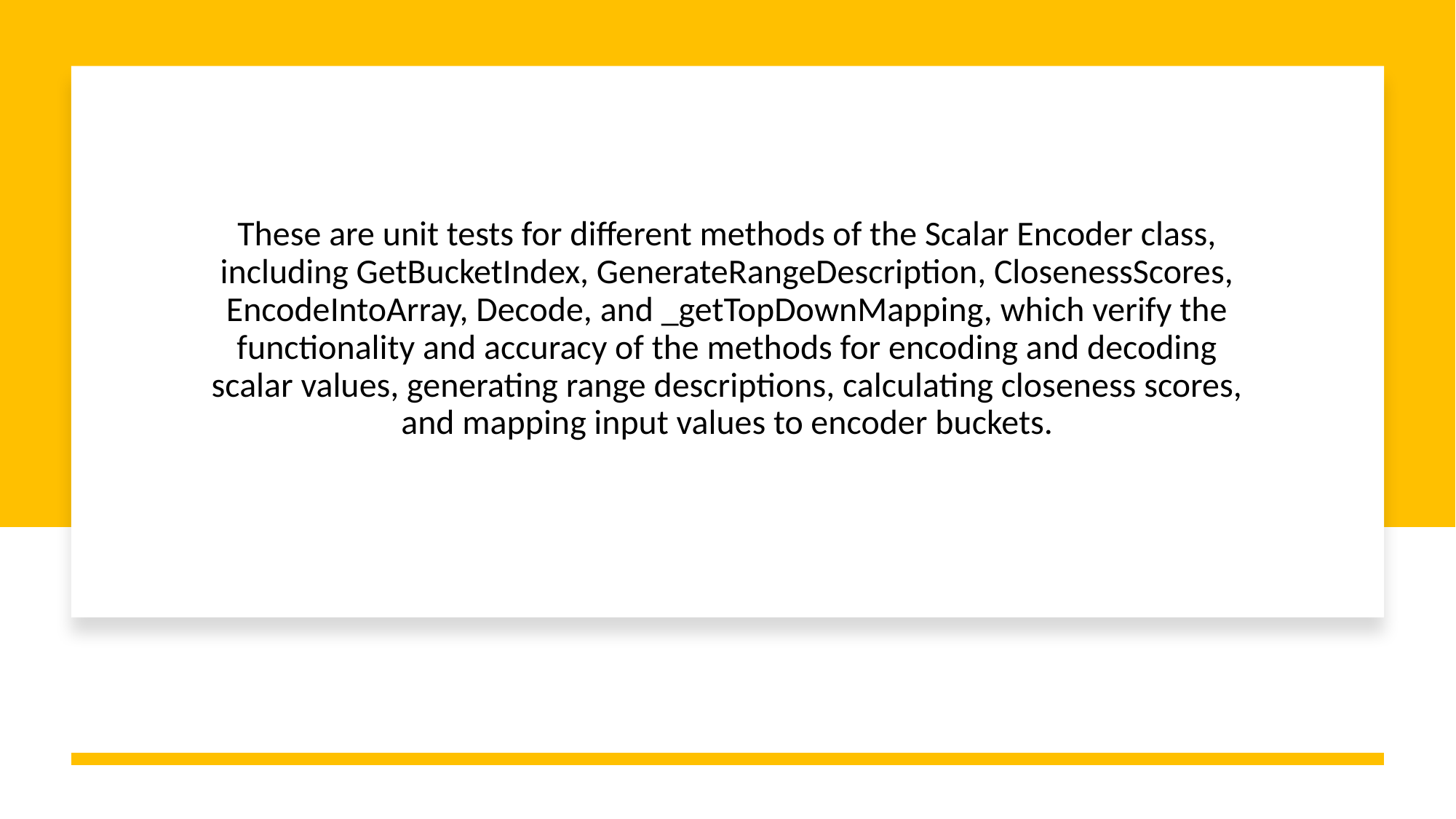

# These are unit tests for different methods of the Scalar Encoder class, including GetBucketIndex, GenerateRangeDescription, ClosenessScores, EncodeIntoArray, Decode, and _getTopDownMapping, which verify the functionality and accuracy of the methods for encoding and decoding scalar values, generating range descriptions, calculating closeness scores, and mapping input values to encoder buckets.